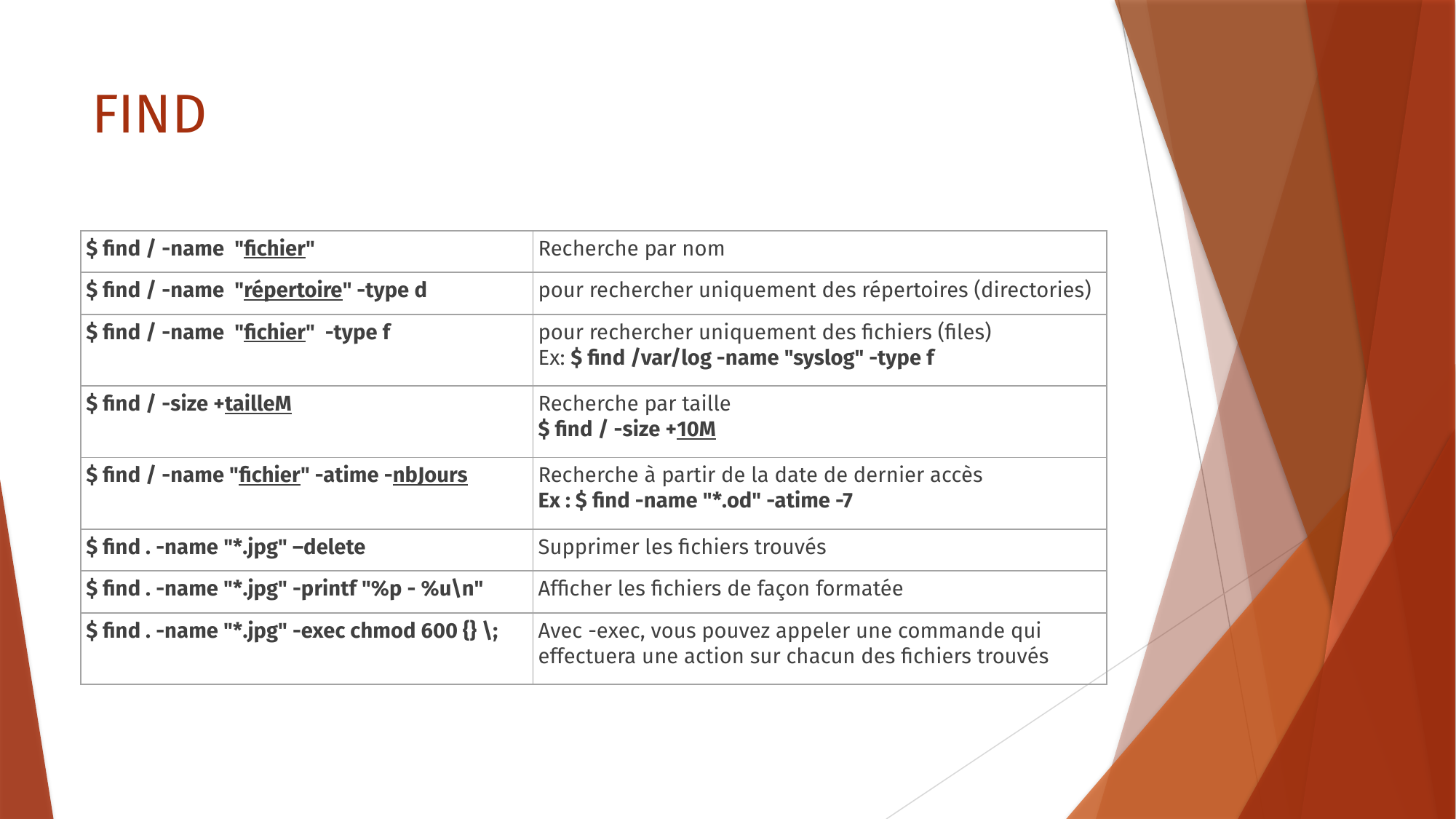

# FIND
| $ find / -name  "fichier" | Recherche par nom |
| --- | --- |
| $ find / -name  "répertoire" -type d | pour rechercher uniquement des répertoires (directories) |
| $ find / -name  "fichier"  -type f | pour rechercher uniquement des fichiers (files) Ex: $ find /var/log -name "syslog" -type f |
| $ find / -size +tailleM | Recherche par taille $ find / -size +10M |
| $ find / -name "fichier" -atime -nbJours | Recherche à partir de la date de dernier accès Ex : $ find -name "\*.od" -atime -7 |
| $ find . -name "\*.jpg" –delete | Supprimer les fichiers trouvés |
| $ find . -name "\*.jpg" -printf "%p - %u\n" | Afficher les fichiers de façon formatée |
| $ find . -name "\*.jpg" -exec chmod 600 {} \; | Avec -exec, vous pouvez appeler une commande qui effectuera une action sur chacun des fichiers trouvés |